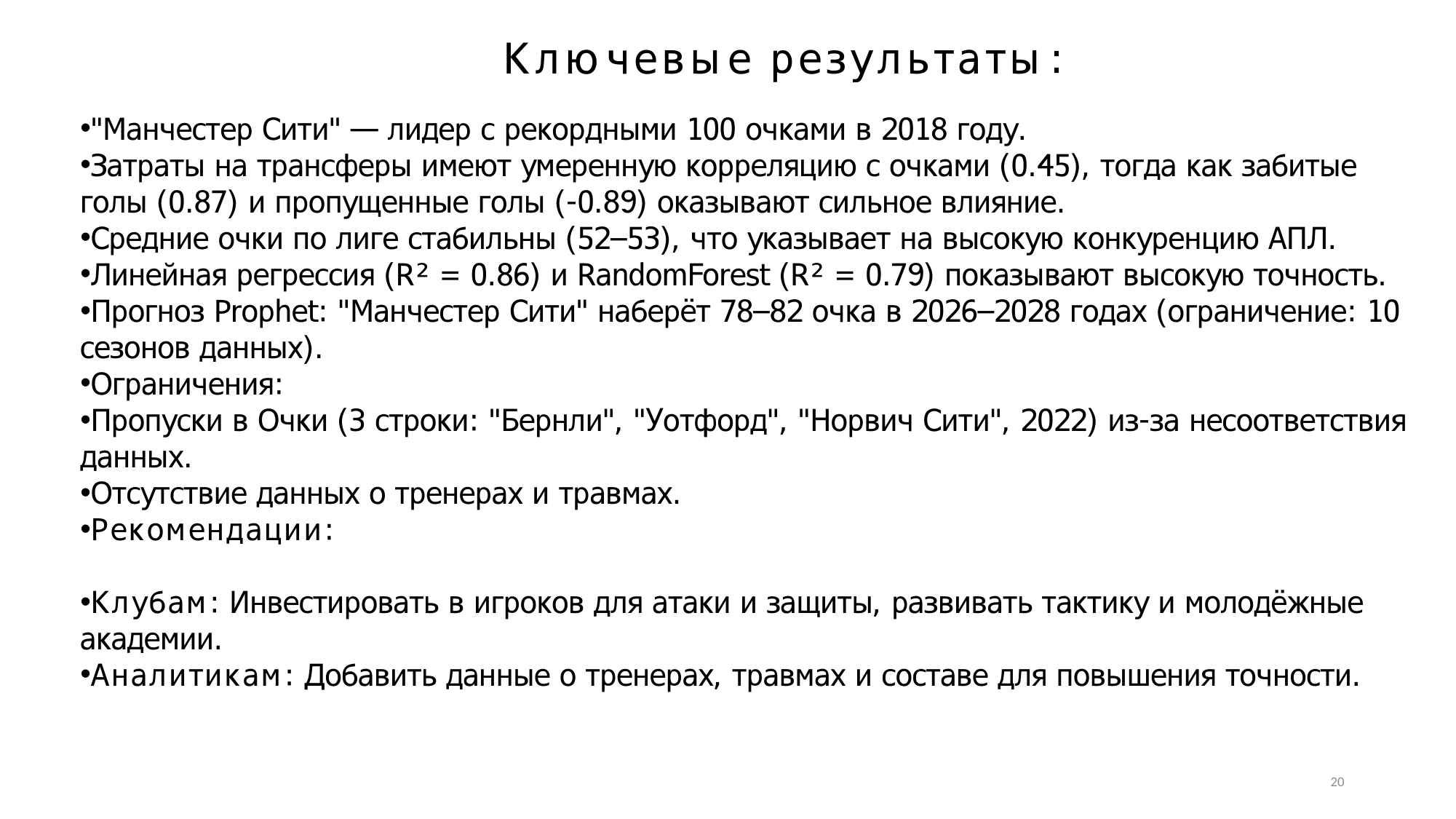

# Ключевые результаты:
"Манчестер Сити" — лидер с рекордными 100 очками в 2018 году.
Затраты на трансферы имеют умеренную корреляцию с очками (0.45), тогда как забитые голы (0.87) и пропущенные голы (-0.89) оказывают сильное влияние.
Средние очки по лиге стабильны (52–53), что указывает на высокую конкуренцию АПЛ.
Линейная регрессия (R² = 0.86) и RandomForest (R² = 0.79) показывают высокую точность.
Прогноз Prophet: "Манчестер Сити" наберёт 78–82 очка в 2026–2028 годах (ограничение: 10 сезонов данных).
Ограничения:
Пропуски в Очки (3 строки: "Бернли", "Уотфорд", "Норвич Сити", 2022) из-за несоответствия данных.
Отсутствие данных о тренерах и травмах.
Рекомендации:

Клубам: Инвестировать в игроков для атаки и защиты, развивать тактику и молодёжные академии.
Аналитикам: Добавить данные о тренерах, травмах и составе для повышения точности.
20